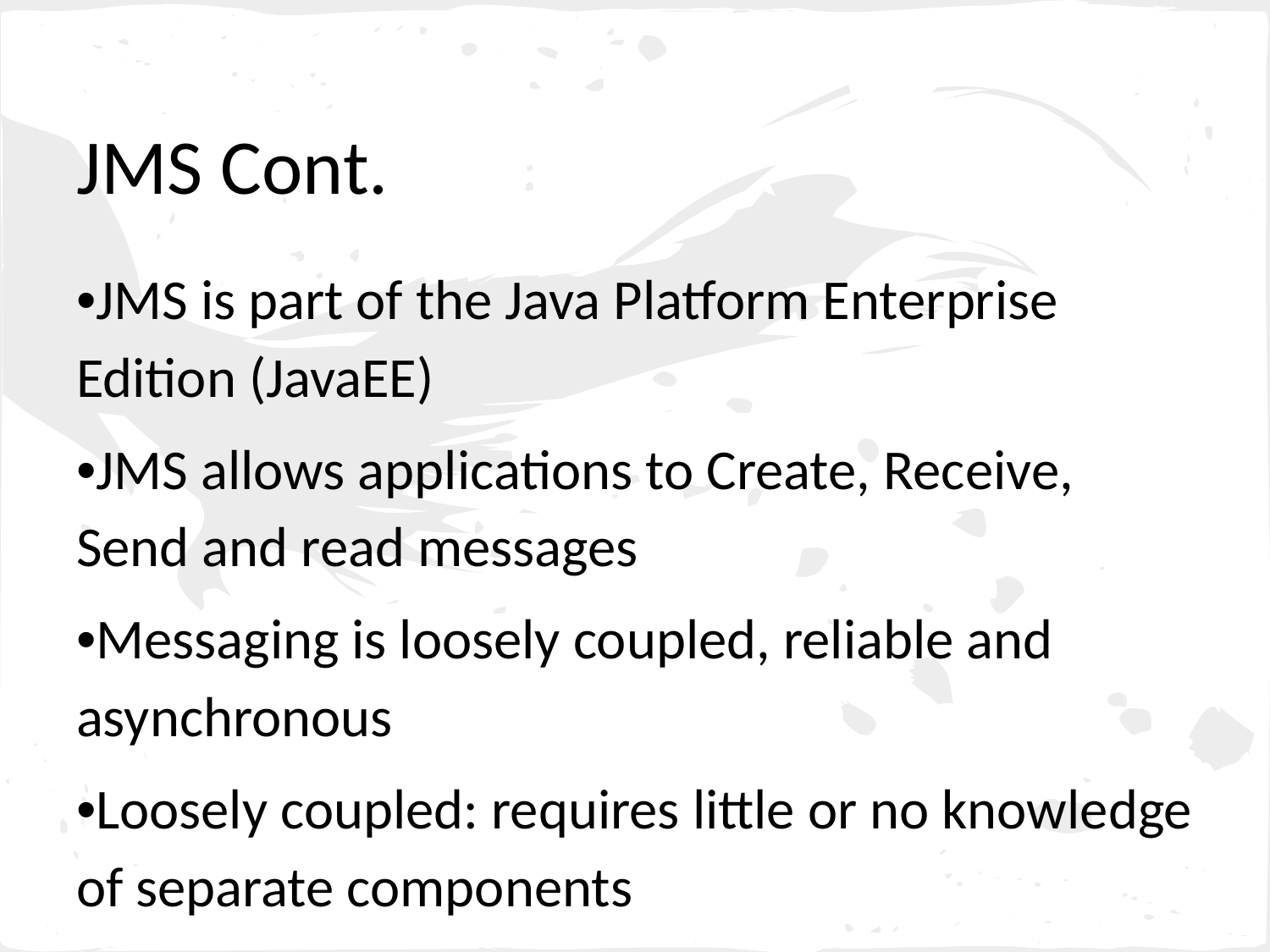

# JMS Cont.
•JMS is part of the Java Platform Enterprise Edition (JavaEE)
•JMS allows applications to Create, Receive, Send and read messages
•Messaging is loosely coupled, reliable and asynchronous
•Loosely coupled: requires little or no knowledge of separate components